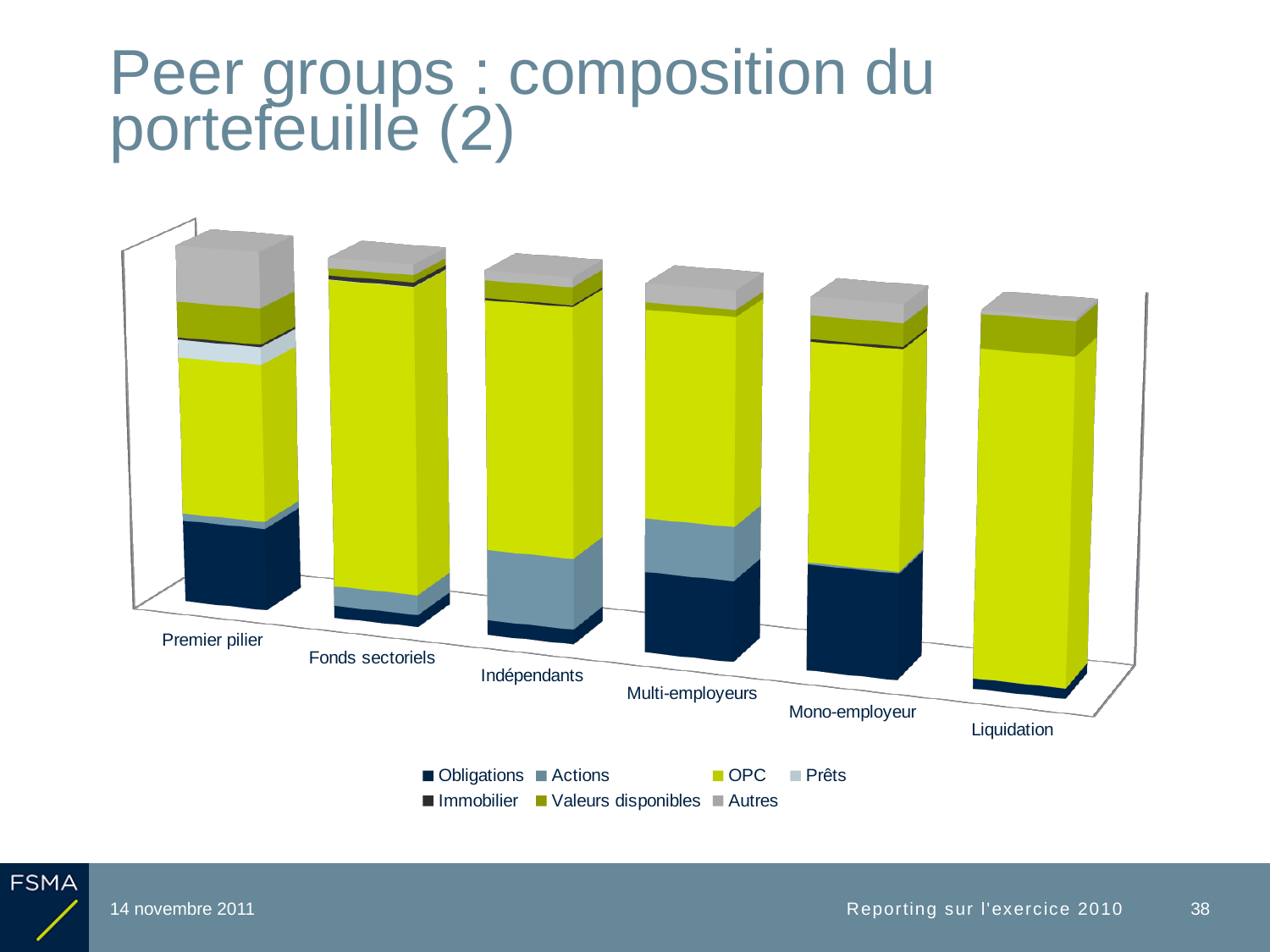

# Peer groups : composition du portefeuille (2)

[unsupported chart]

14 novembre 2011
Reporting sur l'exercice 2010
38